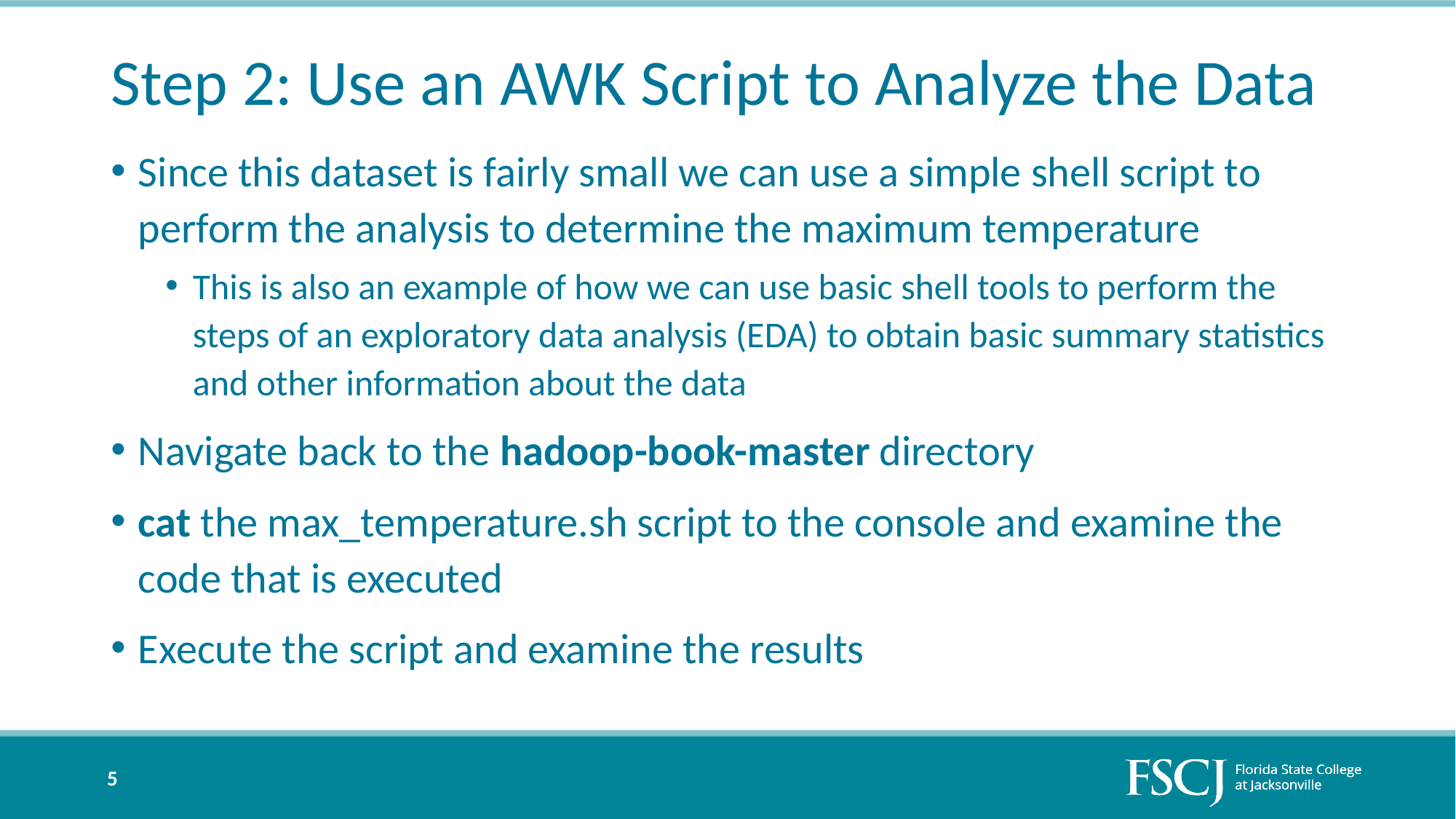

# Step 2: Use an AWK Script to Analyze the Data
Since this dataset is fairly small we can use a simple shell script to perform the analysis to determine the maximum temperature
This is also an example of how we can use basic shell tools to perform the steps of an exploratory data analysis (EDA) to obtain basic summary statistics and other information about the data
Navigate back to the hadoop-book-master directory
cat the max_temperature.sh script to the console and examine the code that is executed
Execute the script and examine the results